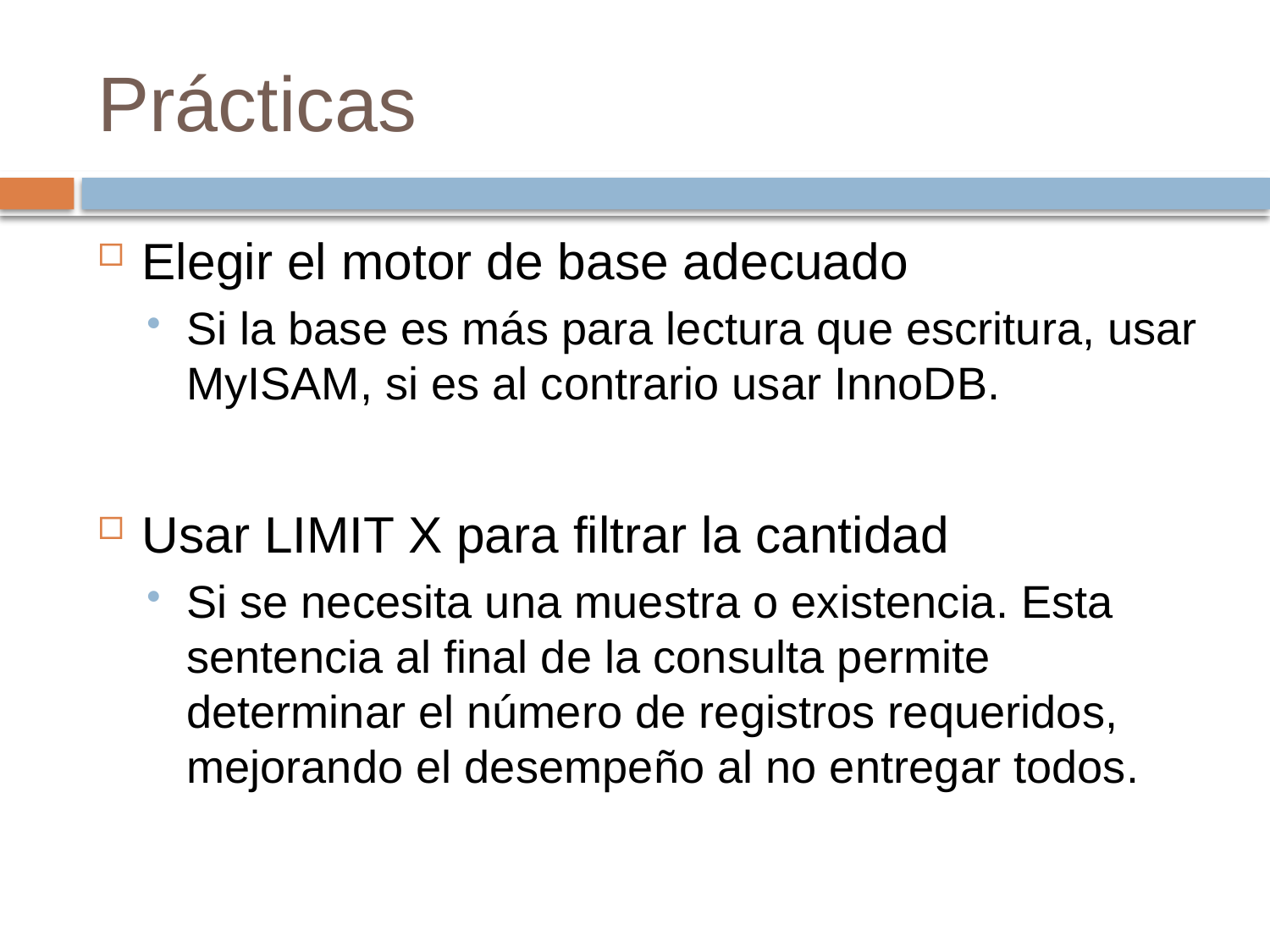

# Prácticas
Elegir el motor de base adecuado
Si la base es más para lectura que escritura, usar MyISAM, si es al contrario usar InnoDB.

Usar LIMIT X para filtrar la cantidad
Si se necesita una muestra o existencia. Esta sentencia al final de la consulta permite determinar el número de registros requeridos, mejorando el desempeño al no entregar todos.